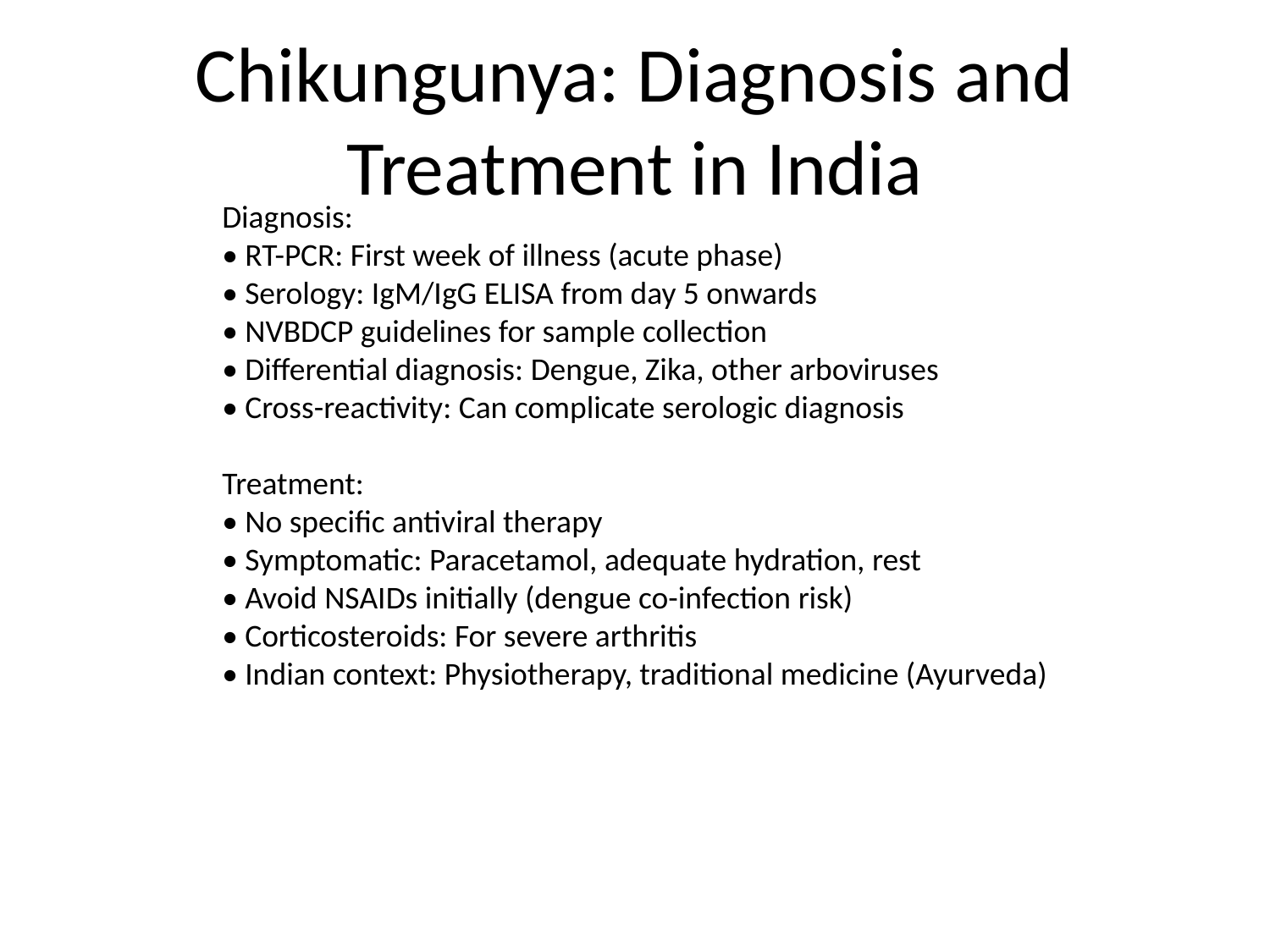

# Chikungunya: Diagnosis and Treatment in India
Diagnosis:
• RT-PCR: First week of illness (acute phase)
• Serology: IgM/IgG ELISA from day 5 onwards
• NVBDCP guidelines for sample collection
• Differential diagnosis: Dengue, Zika, other arboviruses
• Cross-reactivity: Can complicate serologic diagnosis

Treatment:
• No specific antiviral therapy
• Symptomatic: Paracetamol, adequate hydration, rest
• Avoid NSAIDs initially (dengue co-infection risk)
• Corticosteroids: For severe arthritis
• Indian context: Physiotherapy, traditional medicine (Ayurveda)